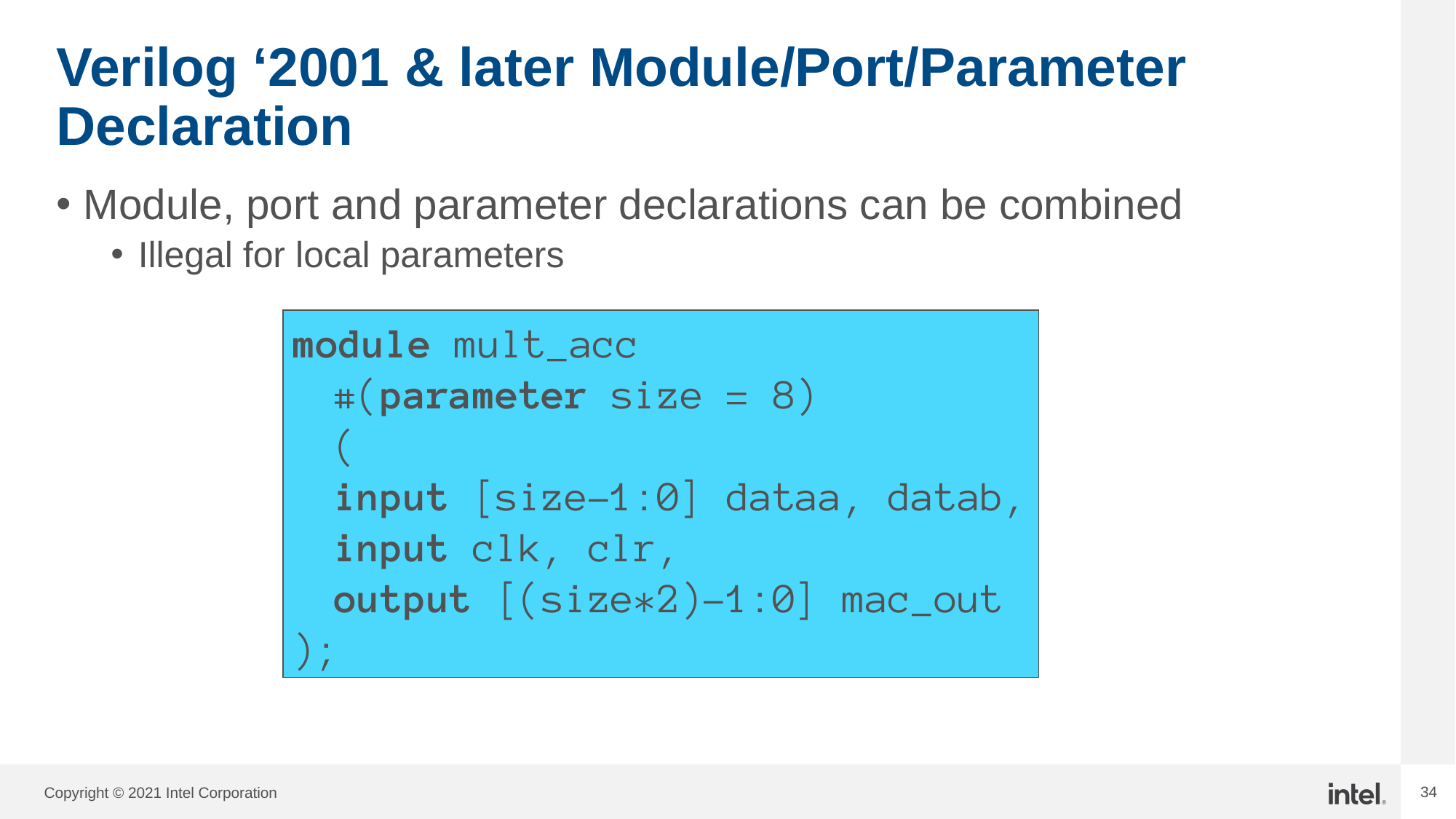

# Verilog ‘2001 & later Module/Port/Parameter Declaration
Module, port and parameter declarations can be combined
Illegal for local parameters

module mult_acc
	#(parameter size = 8)
	(
	input [size-1:0] dataa, datab,
	input clk, clr,
	output [(size*2)-1:0] mac_out
);